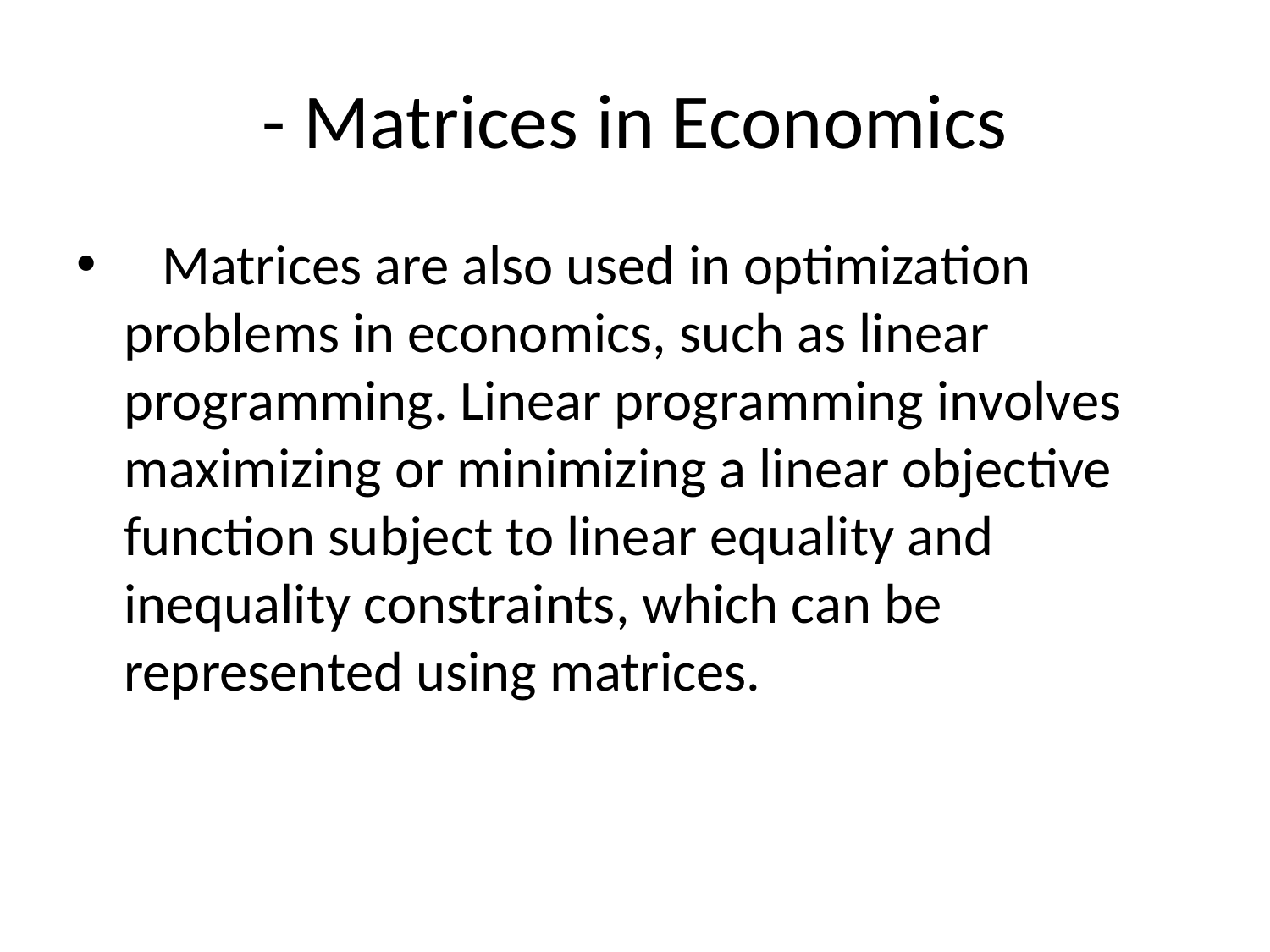

# - Matrices in Economics
   Matrices are also used in optimization problems in economics, such as linear programming. Linear programming involves maximizing or minimizing a linear objective function subject to linear equality and inequality constraints, which can be represented using matrices.